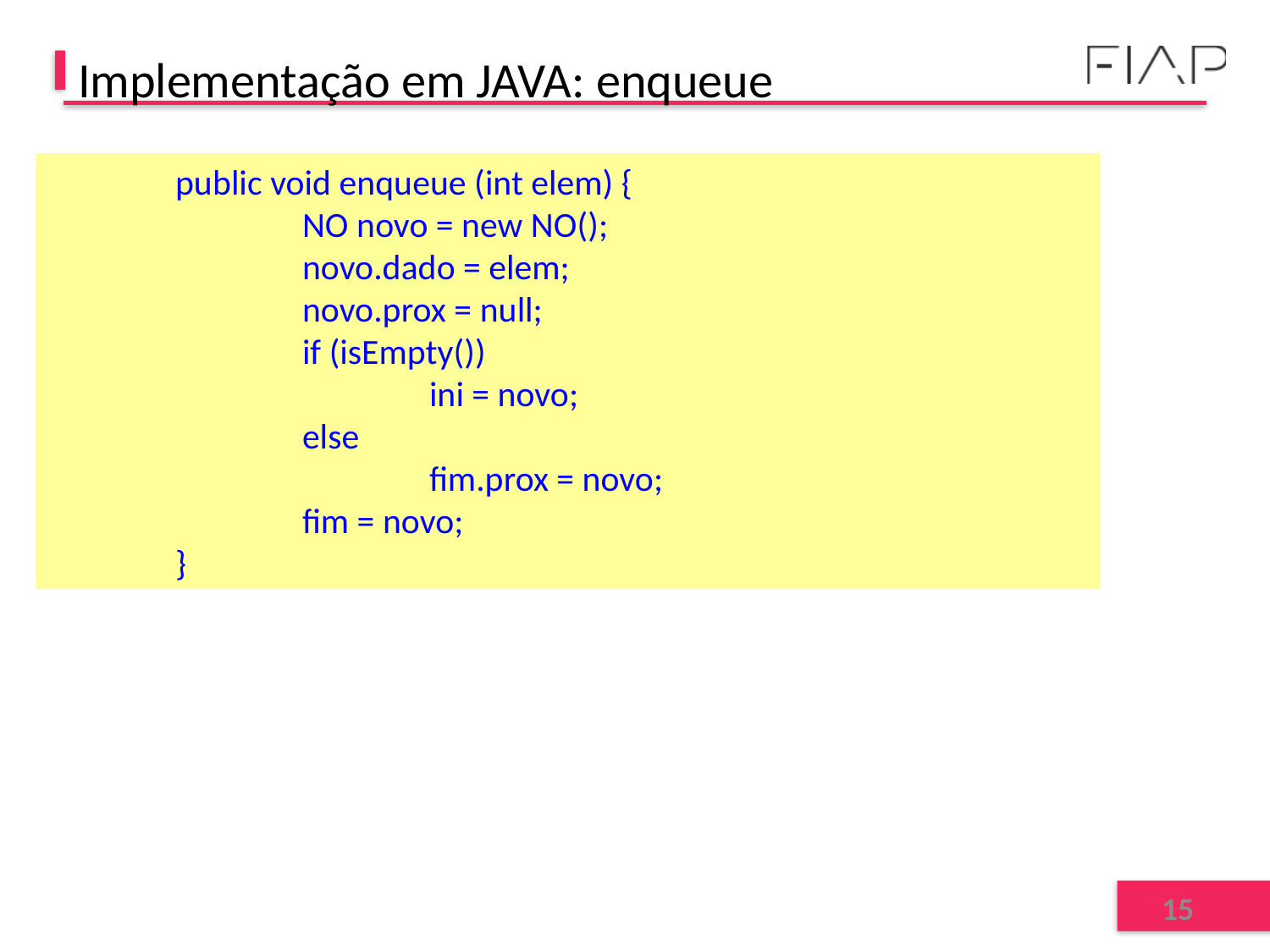

# Implementação em JAVA: enqueue
	public void enqueue (int elem) {
		NO novo = new NO();
		novo.dado = elem;
		novo.prox = null;
		if (isEmpty())
			ini = novo;
		else
			fim.prox = novo;
		fim = novo;
	}
15